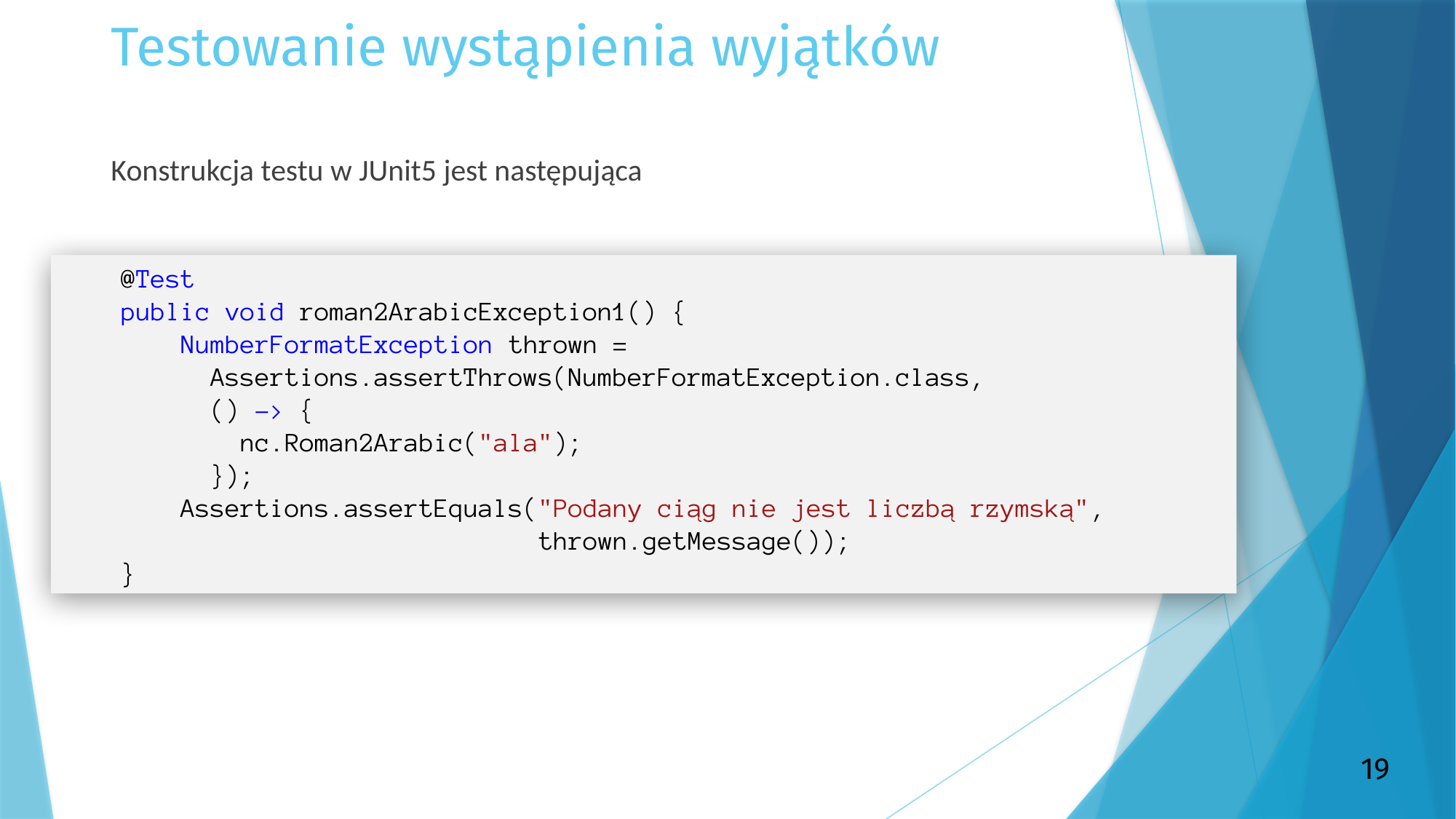

# Testowanie wystąpienia wyjątków
Konstrukcja testu w JUnit5 jest następująca
    @Test
    public void roman2ArabicException1() {
        NumberFormatException thrown =
          Assertions.assertThrows(NumberFormatException.class,
          () -> {
            nc.Roman2Arabic("ala");
          });
        Assertions.assertEquals("Podany ciąg nie jest liczbą rzymską",
                                thrown.getMessage());
    }
19